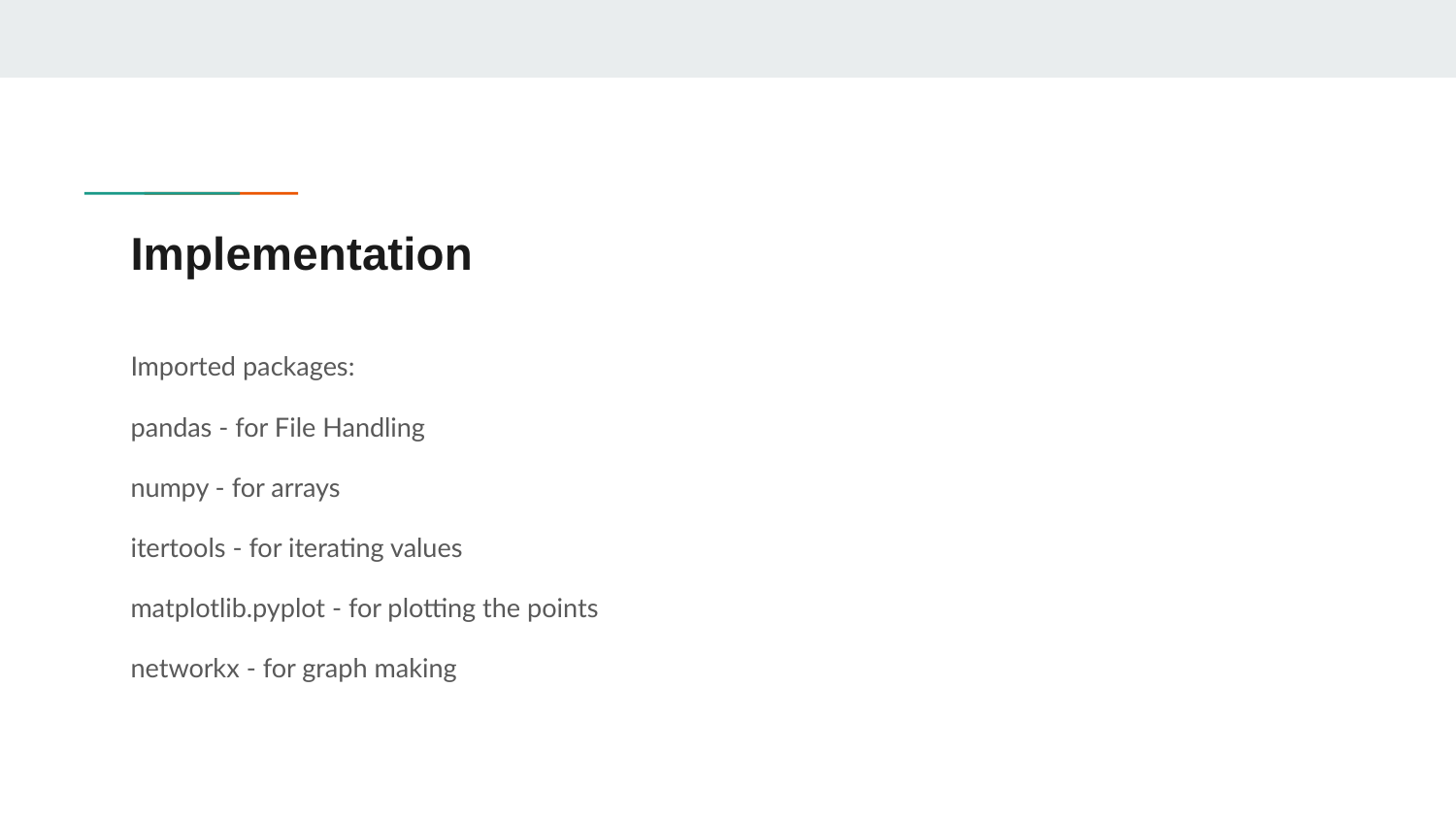

# Implementation
Imported packages:
pandas - for File Handling
numpy - for arrays
itertools - for iterating values
matplotlib.pyplot - for plotting the points
networkx - for graph making